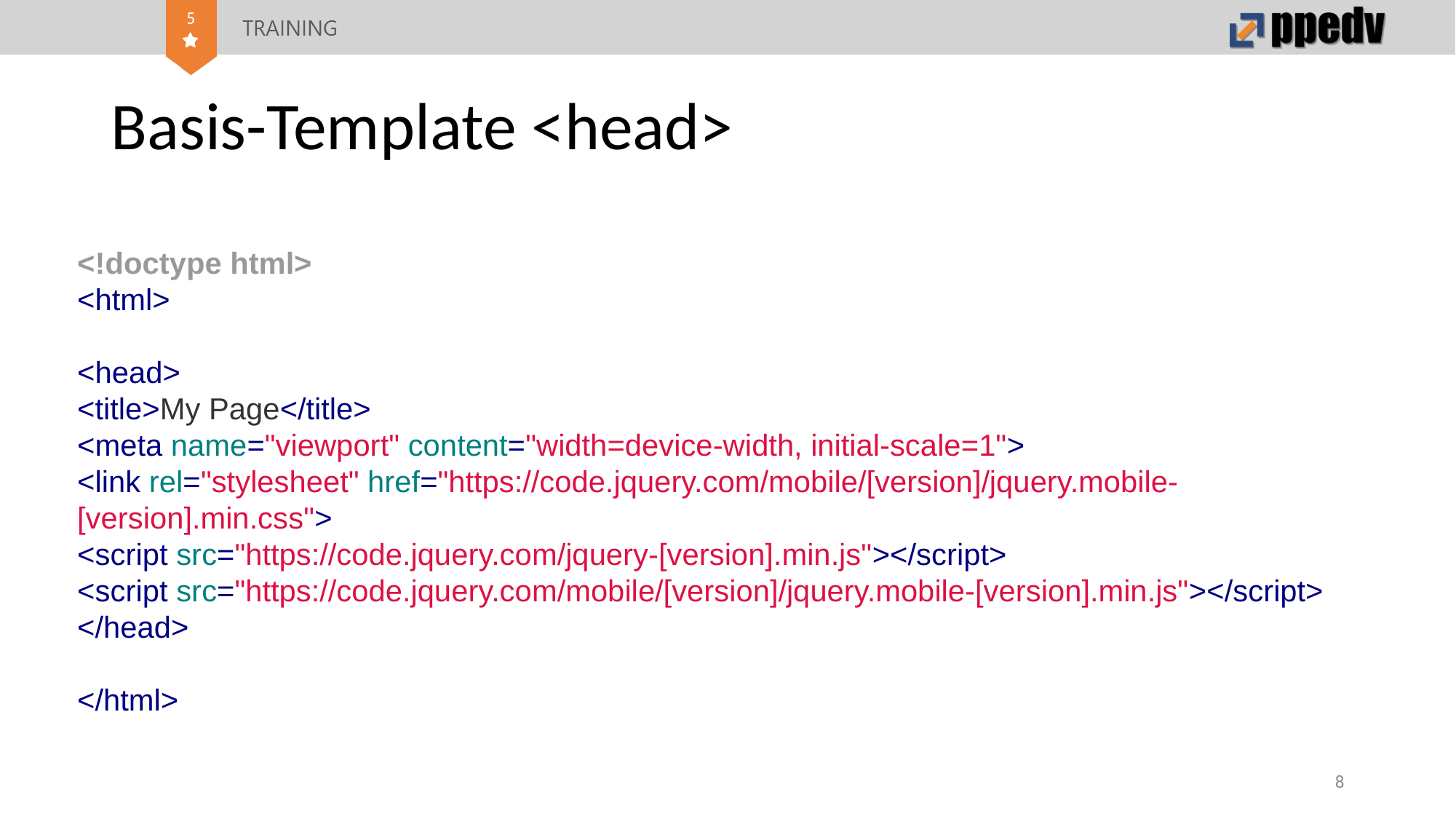

# Basis-Template <head>
<!doctype html>
<html>

<head>
<title>My Page</title>
<meta name="viewport" content="width=device-width, initial-scale=1">
<link rel="stylesheet" href="https://code.jquery.com/mobile/[version]/jquery.mobile-[version].min.css">
<script src="https://code.jquery.com/jquery-[version].min.js"></script>
<script src="https://code.jquery.com/mobile/[version]/jquery.mobile-[version].min.js"></script>
</head>

</html>
8